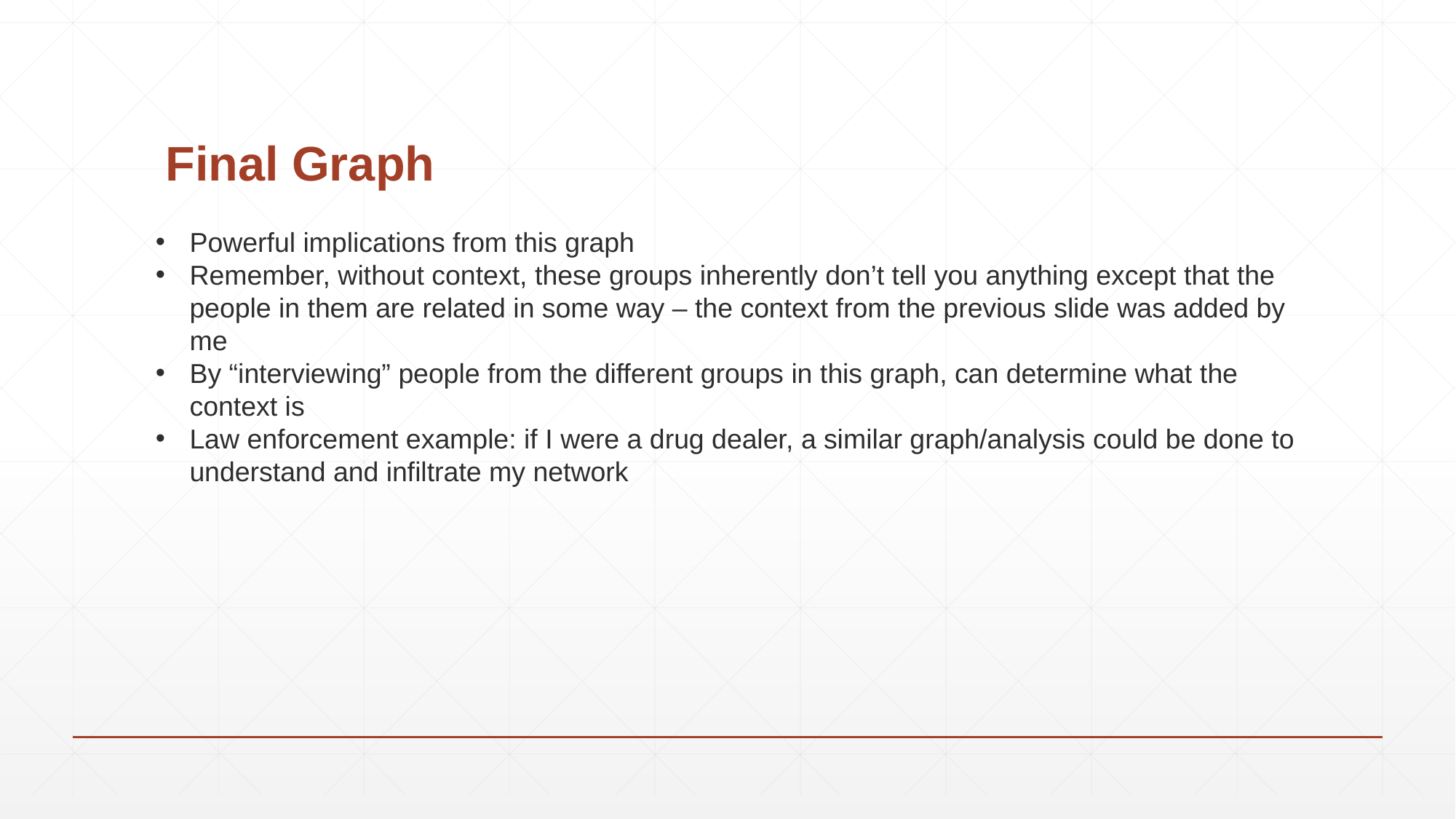

# Final Graph
Powerful implications from this graph
Remember, without context, these groups inherently don’t tell you anything except that the people in them are related in some way – the context from the previous slide was added by me
By “interviewing” people from the different groups in this graph, can determine what the context is
Law enforcement example: if I were a drug dealer, a similar graph/analysis could be done to understand and infiltrate my network